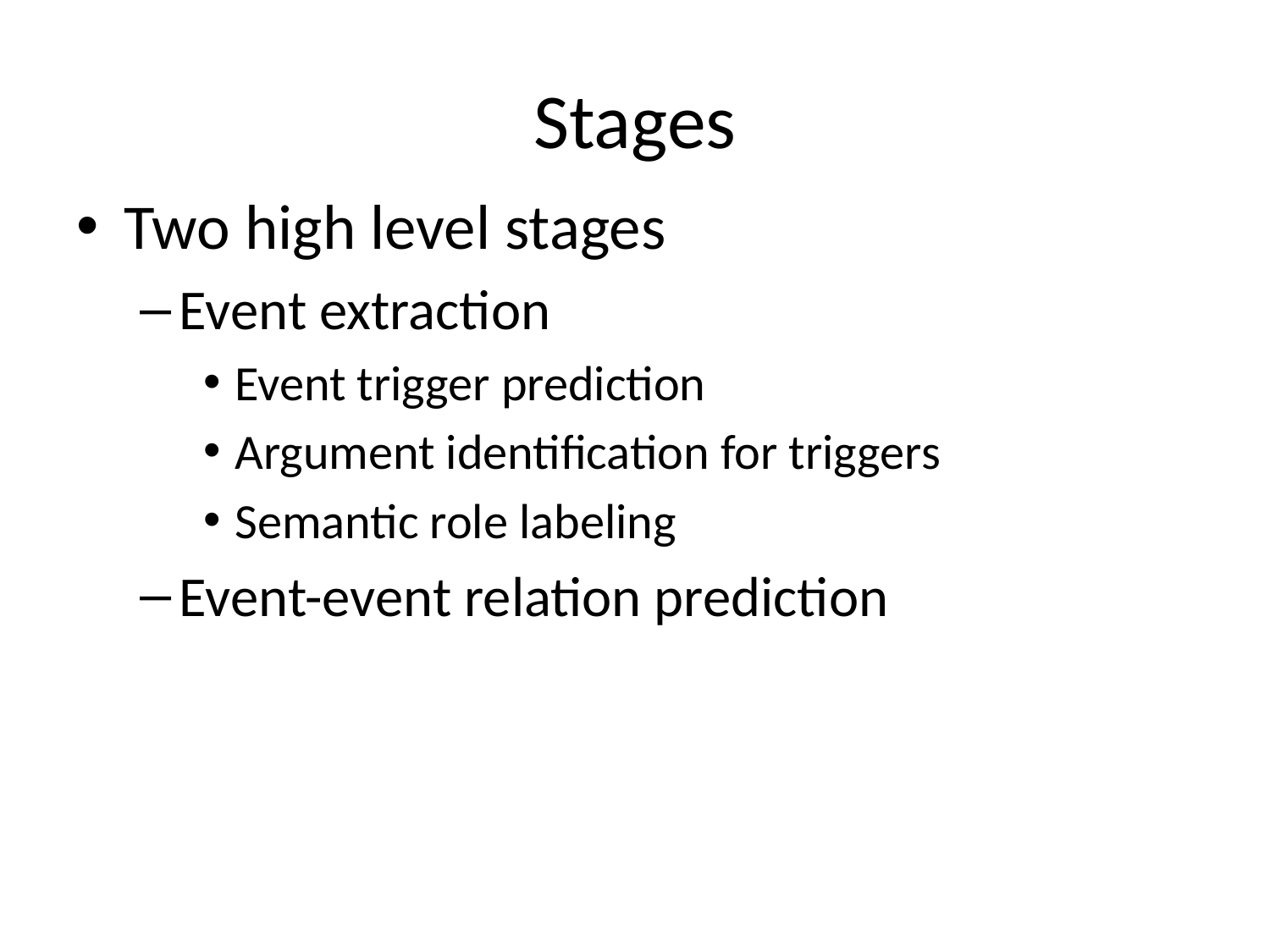

# Stages
Two high level stages
Event extraction
Event trigger prediction
Argument identification for triggers
Semantic role labeling
Event-event relation prediction